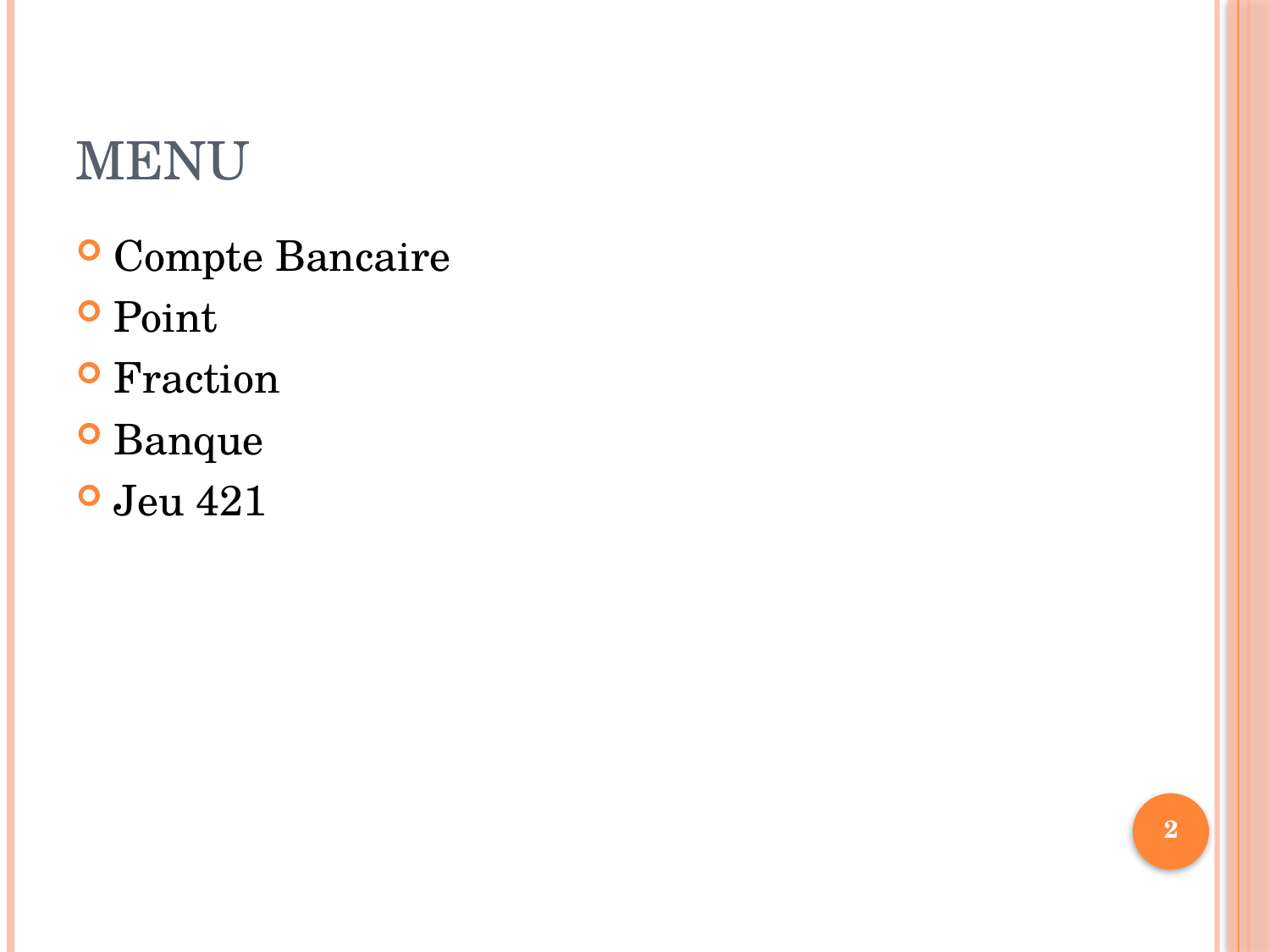

# Menu
Compte Bancaire
Point
Fraction
Banque
Jeu 421
2